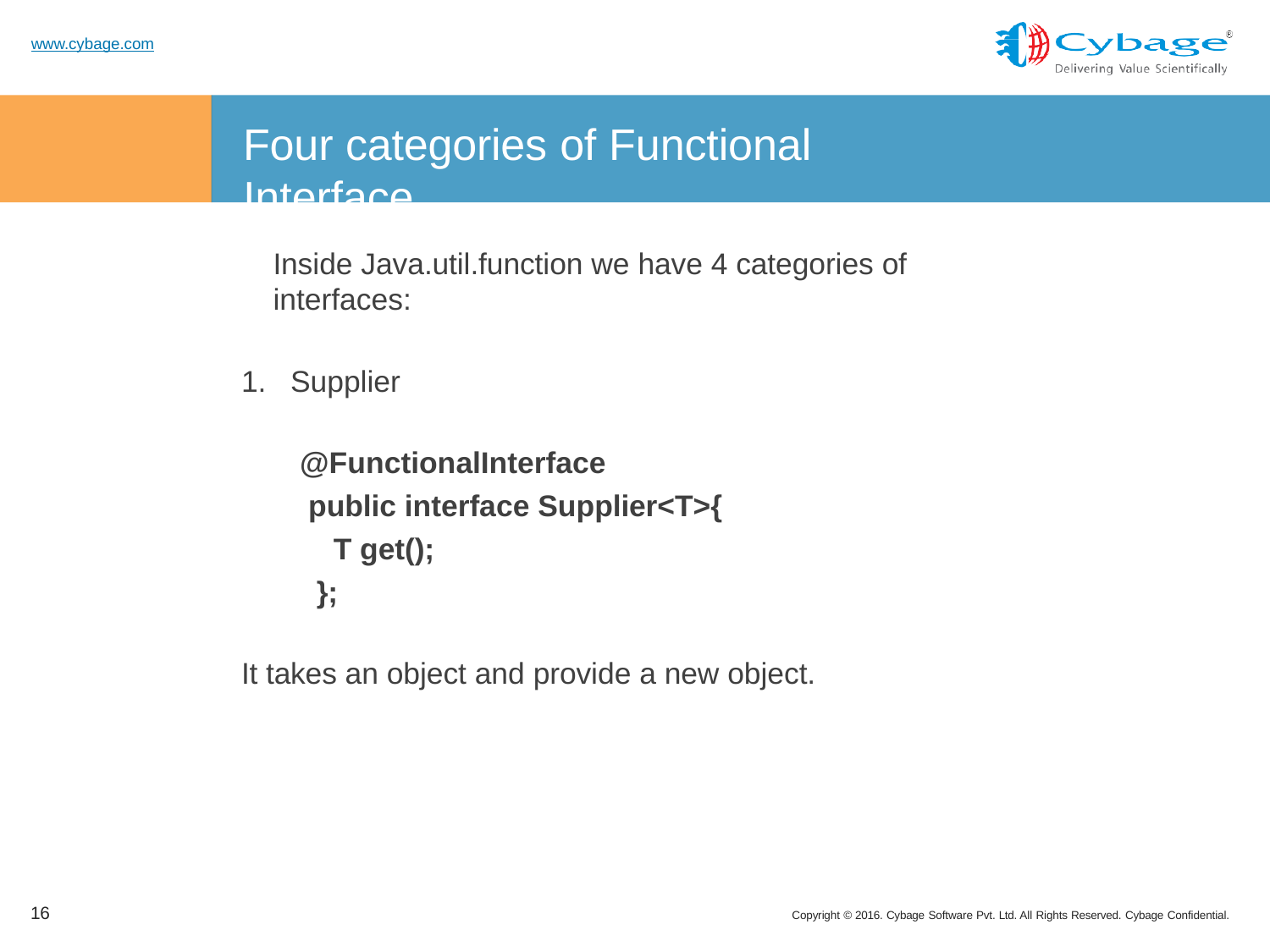

www.cybage.com
# Four categories of Functional Interface
Inside Java.util.function we have 4 categories of interfaces:

1.	Supplier

@FunctionalInterface
public interface Supplier<T>{
T get();
};

It takes an object and provide a new object.
16
Copyright © 2016. Cybage Software Pvt. Ltd. All Rights Reserved. Cybage Confidential.